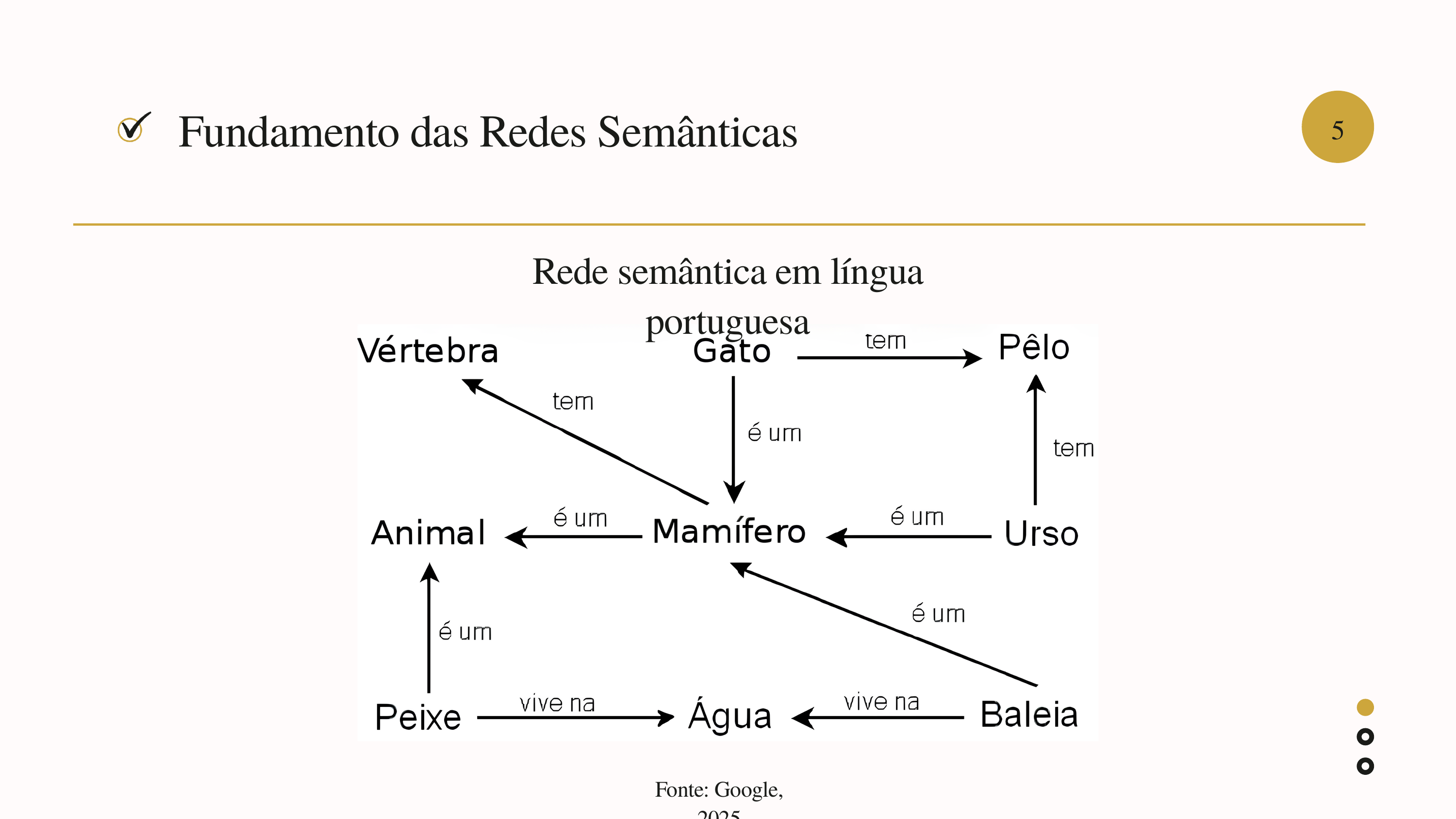

Fundamento das Redes Semânticas
5

Rede semântica em língua portuguesa

Fonte: Google, 2025